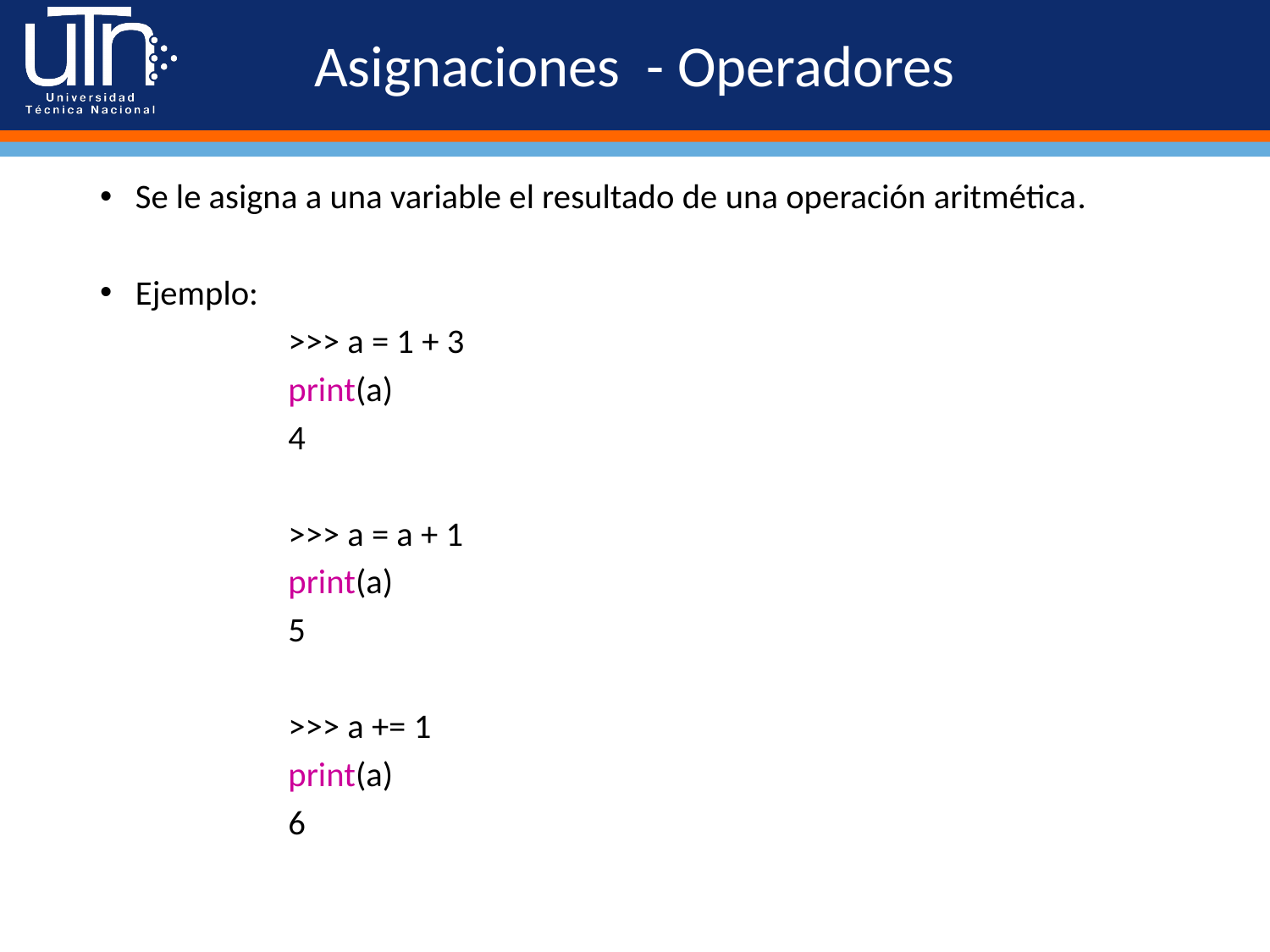

# Asignaciones  - Operadores
Se le asigna a una variable el resultado de una operación aritmética.

Ejemplo:
>>> a = 1 + 3
print(a)
4

>>> a = a + 1
print(a)
5

>>> a += 1
print(a)
6